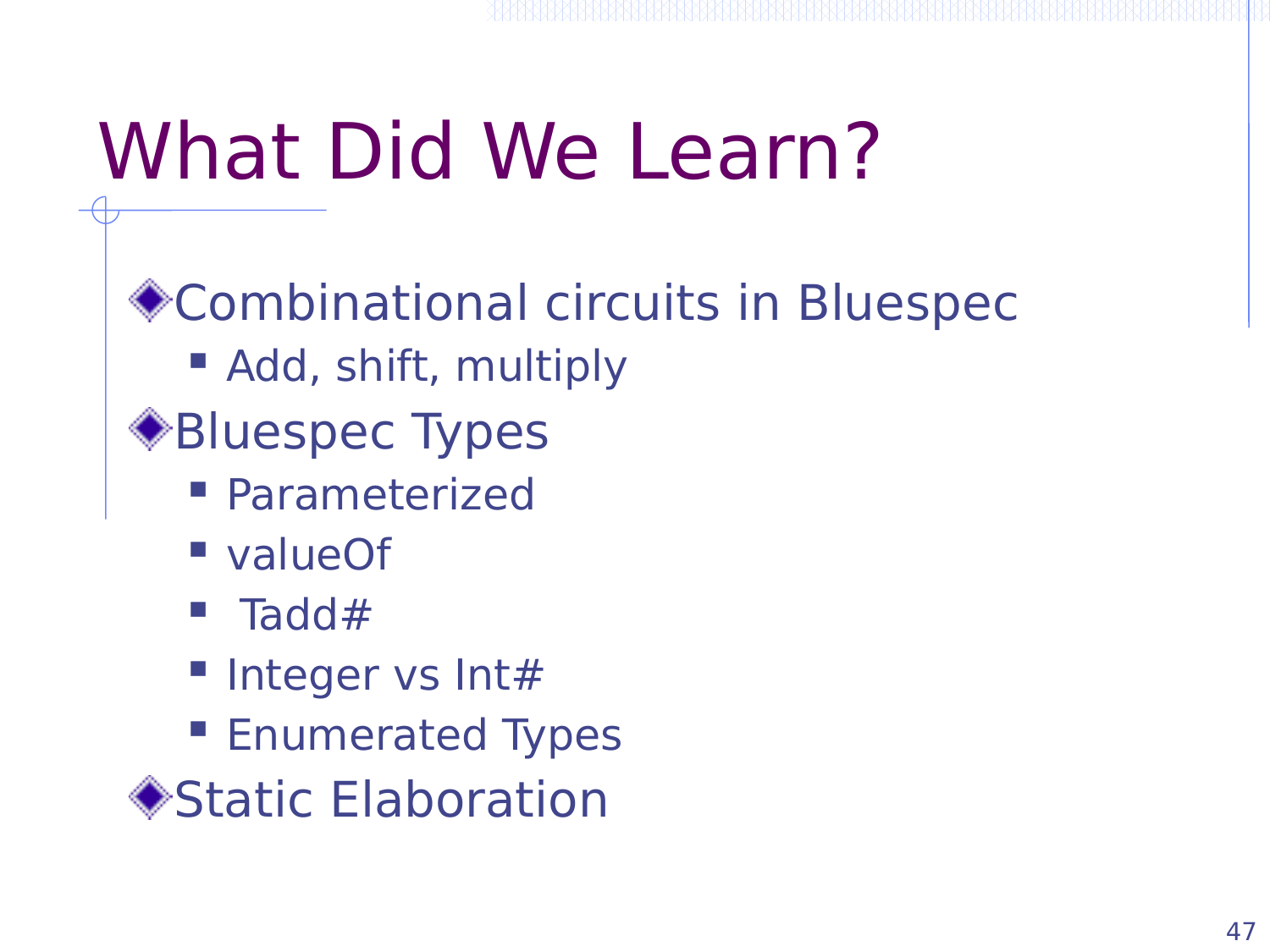

# What Did We Learn?
Combinational circuits in Bluespec
Add, shift, multiply
Bluespec Types
Parameterized
valueOf
 Tadd#
Integer vs Int#
Enumerated Types
Static Elaboration
47